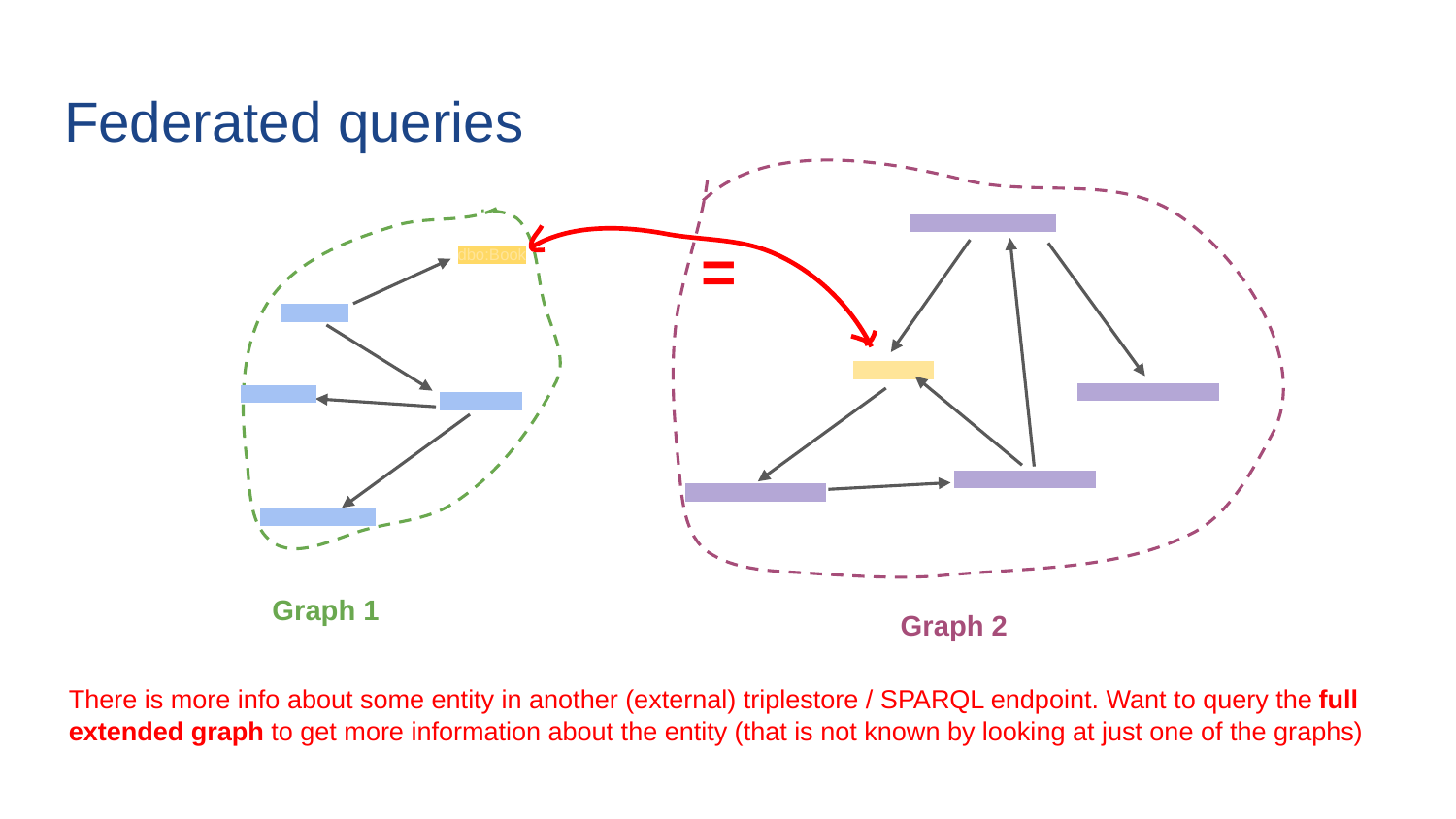

# Federated queries

dbr:Unended_Quest

dbo:Book

=

dbr:Zadig
dbr:Roger_Penrose

dbr:Karl_er
dbr:Lucian
dbr:Voltaire

dbr:Roger_Penrose
dbr:Roger_Penrose
dbr:John_Locke
Graph 1
Graph 2
There is more info about some entity in another (external) triplestore / SPARQL endpoint. Want to query the full extended graph to get more information about the entity (that is not known by looking at just one of the graphs)